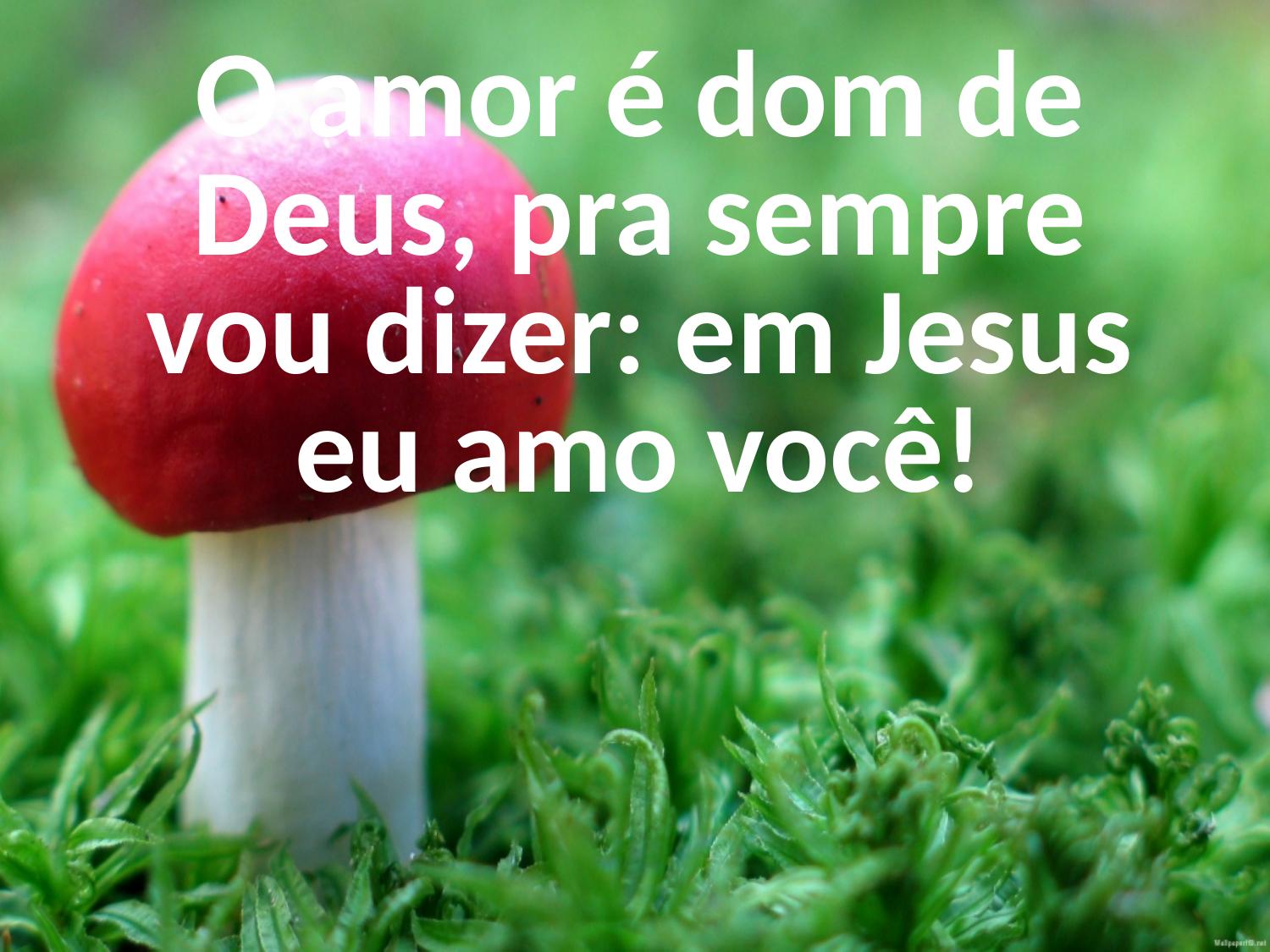

O amor é dom de Deus, pra sempre vou dizer: em Jesus eu amo você!